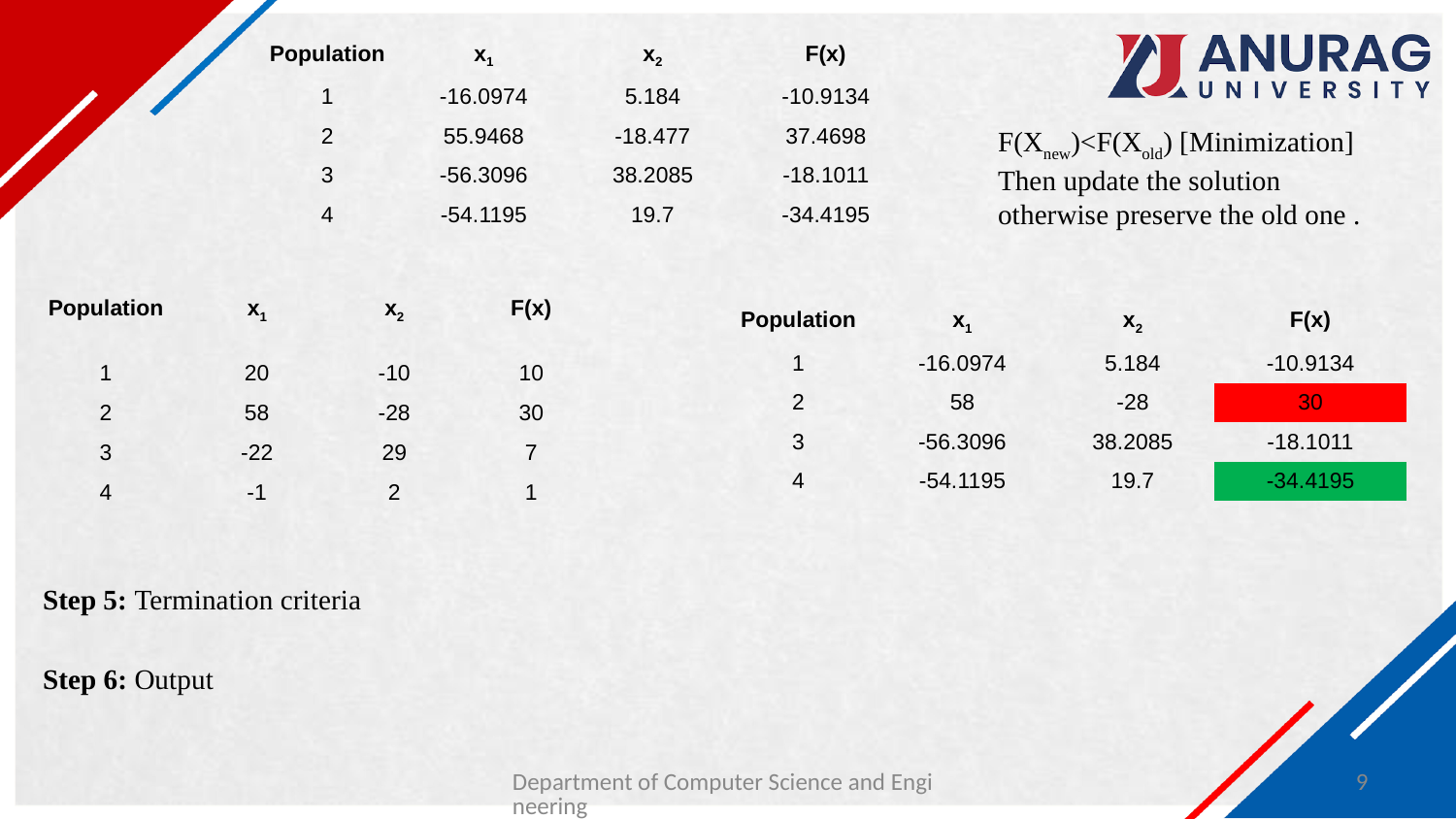

| Population | x1 | x2 | F(x) |
| --- | --- | --- | --- |
| 1 | -16.0974 | 5.184 | -10.9134 |
| 2 | 55.9468 | -18.477 | 37.4698 |
| 3 | -56.3096 | 38.2085 | -18.1011 |
| 4 | -54.1195 | 19.7 | -34.4195 |
F(Xnew)<F(Xold) [Minimization]
Then update the solution otherwise preserve the old one .
| Population | x1 | x2 | F(x) |
| --- | --- | --- | --- |
| 1 | 20 | -10 | 10 |
| 2 | 58 | -28 | 30 |
| 3 | -22 | 29 | 7 |
| 4 | -1 | 2 | 1 |
| Population | x1 | x2 | F(x) |
| --- | --- | --- | --- |
| 1 | -16.0974 | 5.184 | -10.9134 |
| 2 | 58 | -28 | 30 |
| 3 | -56.3096 | 38.2085 | -18.1011 |
| 4 | -54.1195 | 19.7 | -34.4195 |
Step 5: Termination criteria
Step 6: Output

Department of Computer Science and Engineering
9